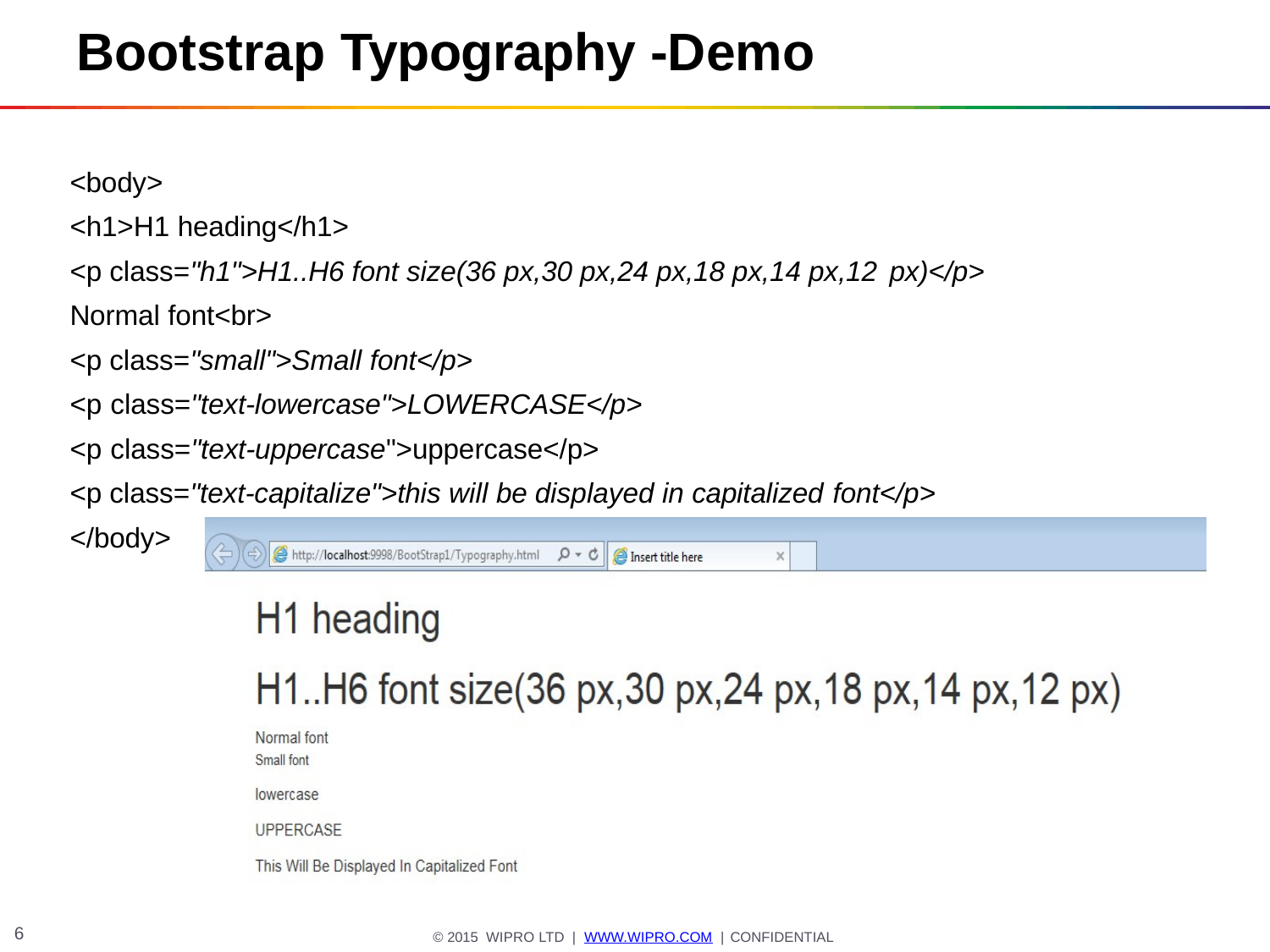

# Bootstrap Typography -Demo
<body>
<h1>H1 heading</h1>
<p class="h1">H1..H6 font size(36 px,30 px,24 px,18 px,14 px,12 px)</p>
Normal font<br>
<p class="small">Small font</p>
<p class="text-lowercase">LOWERCASE</p>
<p class="text-uppercase">uppercase</p>
<p class="text-capitalize">this will be displayed in capitalized font</p>
</body>

6
© 2015  WIPRO LTD  |  WWW.WIPRO.COM  | CONFIDENTIAL